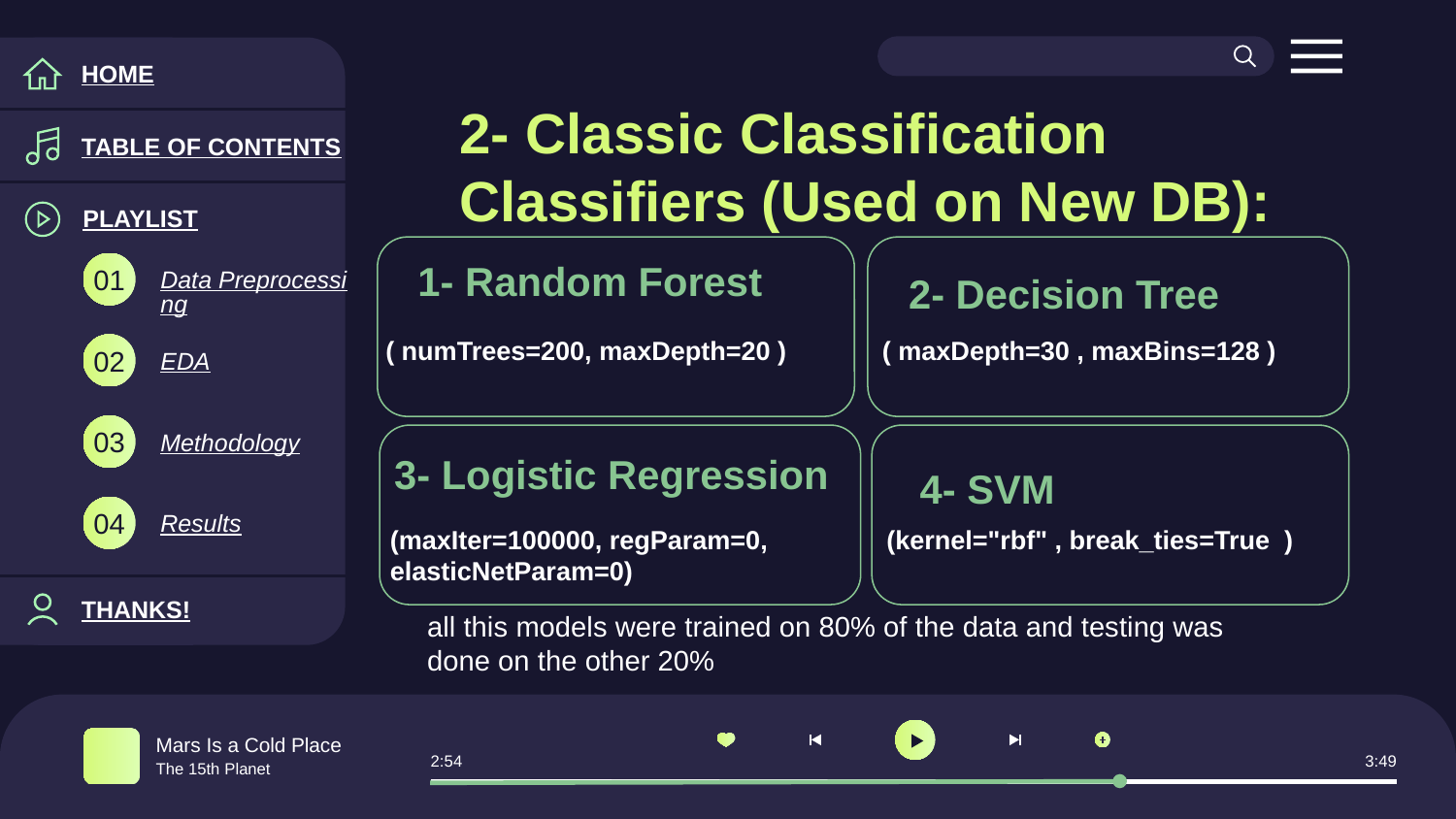

HOME

TABLE OF CONTENTS
# 2- Classic Classification Classifiers (Used on New DB):

PLAYLIST

1- Random Forest
Data Preprocessing
2- Decision Tree
01
( numTrees=200, maxDepth=20 )
( maxDepth=30 , maxBins=128 )
EDA
02
Methodology
03

3- Logistic Regression
4- SVM
Results
04
(maxIter=100000, regParam=0, elasticNetParam=0)
(kernel="rbf" , break_ties=True  )
THANKS!

all this models were trained on 80% of the data and testing was done on the other 20%